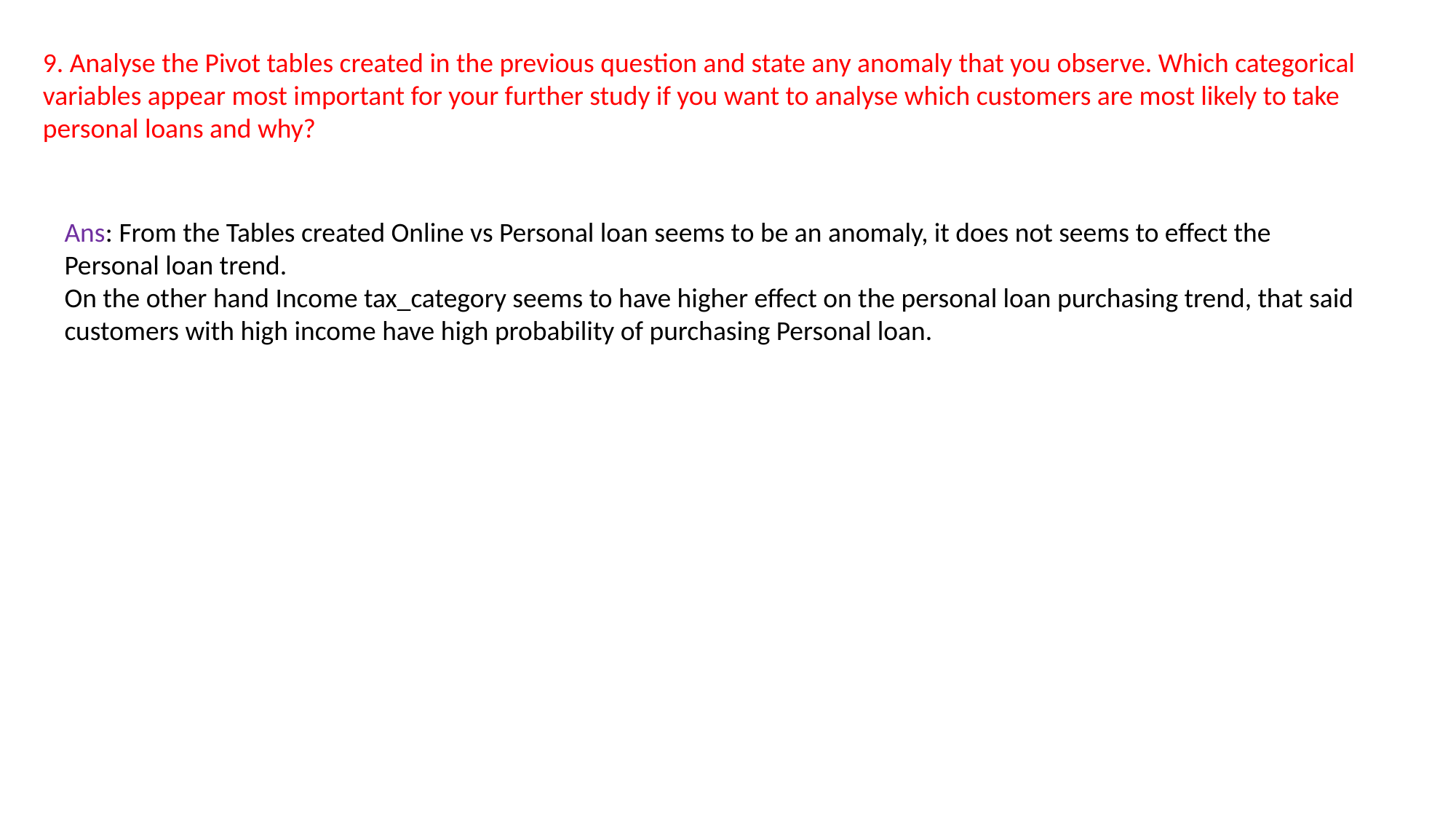

9. Analyse the Pivot tables created in the previous question and state any anomaly that you observe. Which categorical variables appear most important for your further study if you want to analyse which customers are most likely to take personal loans and why?
Ans: From the Tables created Online vs Personal loan seems to be an anomaly, it does not seems to effect the Personal loan trend.
On the other hand Income tax_category seems to have higher effect on the personal loan purchasing trend, that said customers with high income have high probability of purchasing Personal loan.